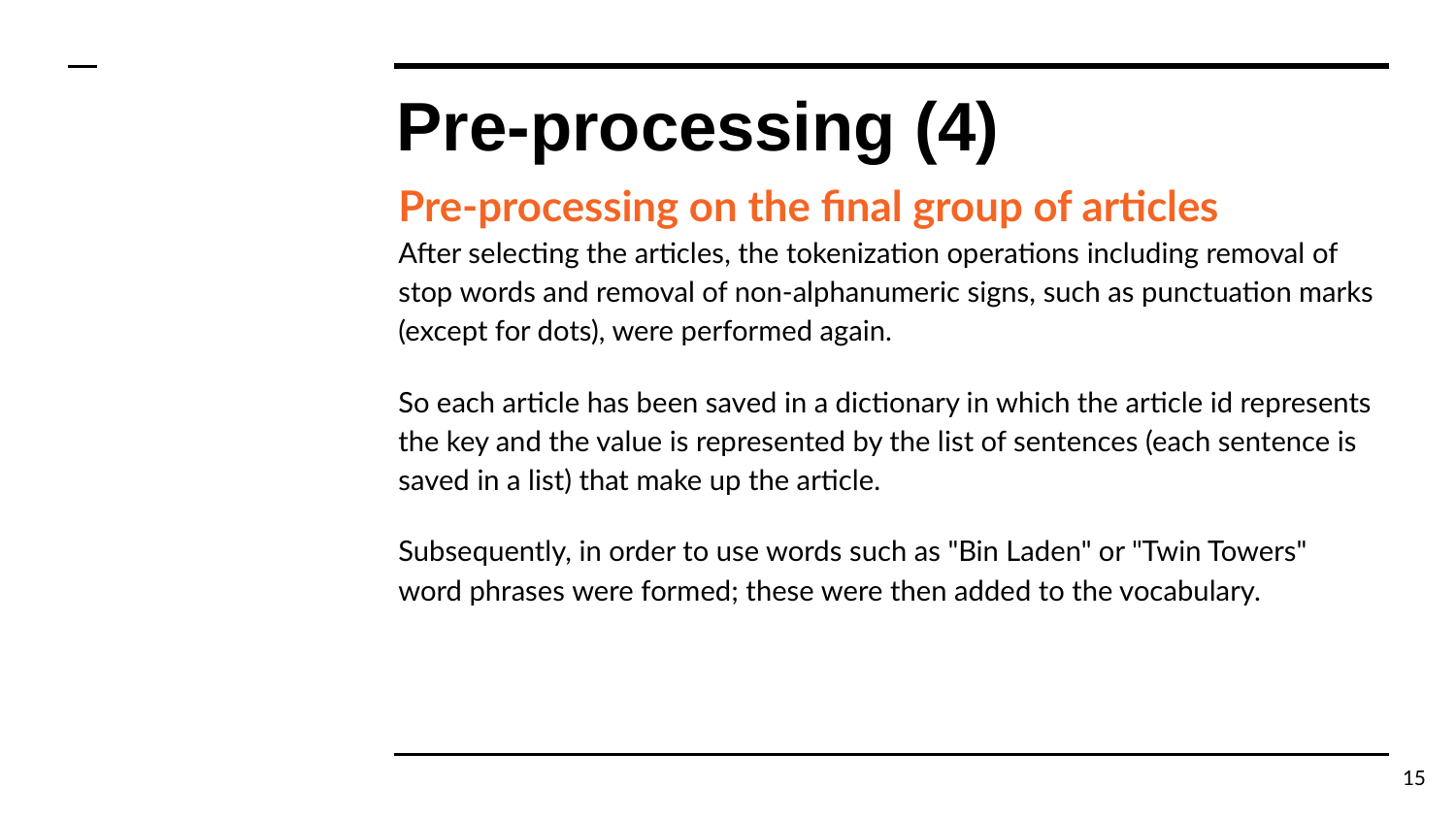

# Pre-processing (4)
Pre-processing on the final group of articles
After selecting the articles, the tokenization operations including removal of stop words and removal of non-alphanumeric signs, such as punctuation marks (except for dots), were performed again.
So each article has been saved in a dictionary in which the article id represents the key and the value is represented by the list of sentences (each sentence is saved in a list) that make up the article.
Subsequently, in order to use words such as "Bin Laden" or "Twin Towers" word phrases were formed; these were then added to the vocabulary.

15